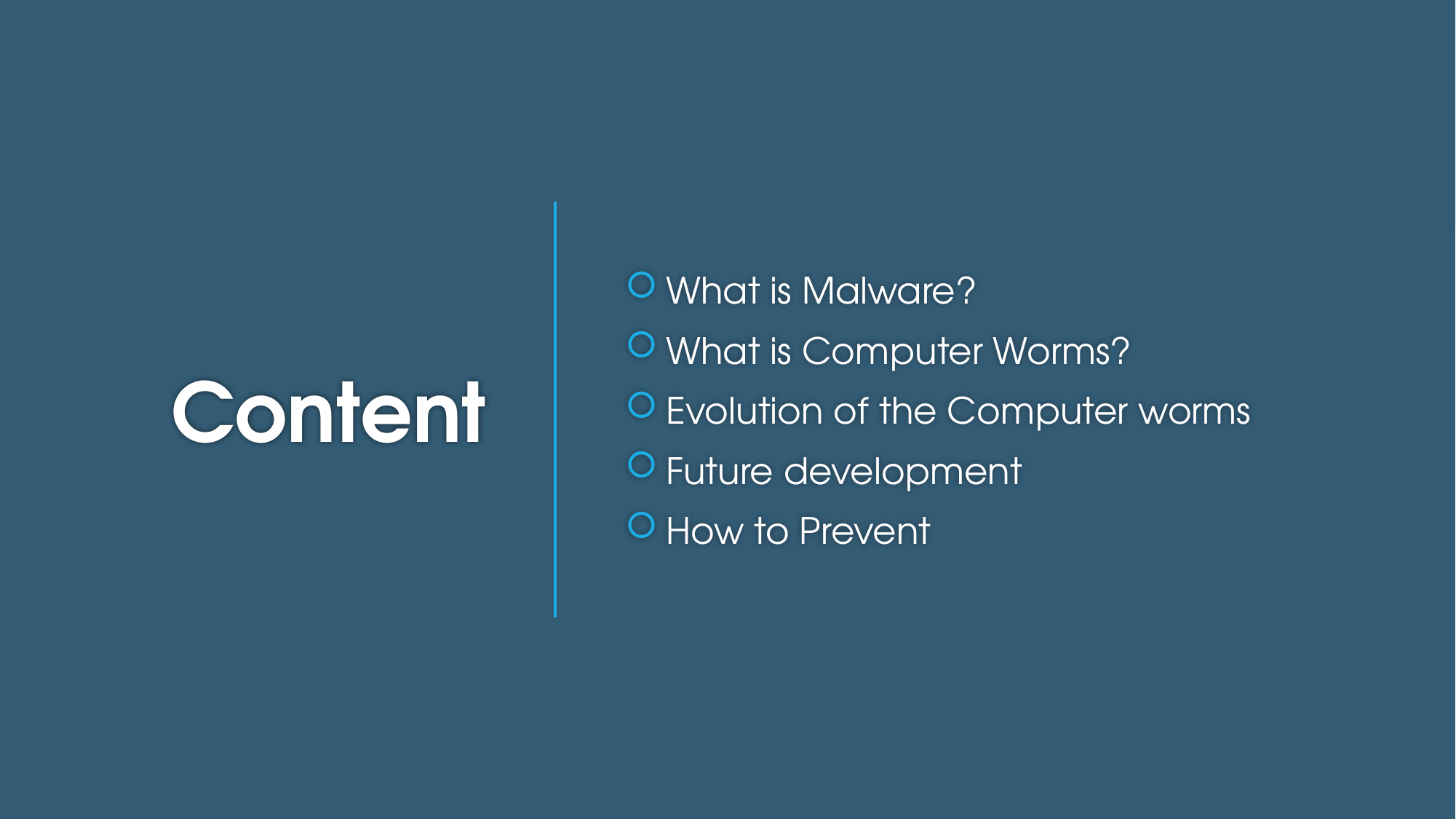

What is Malware?
What is Computer Worms?
Evolution of the Computer worms
Future development
How to Prevent
# Content